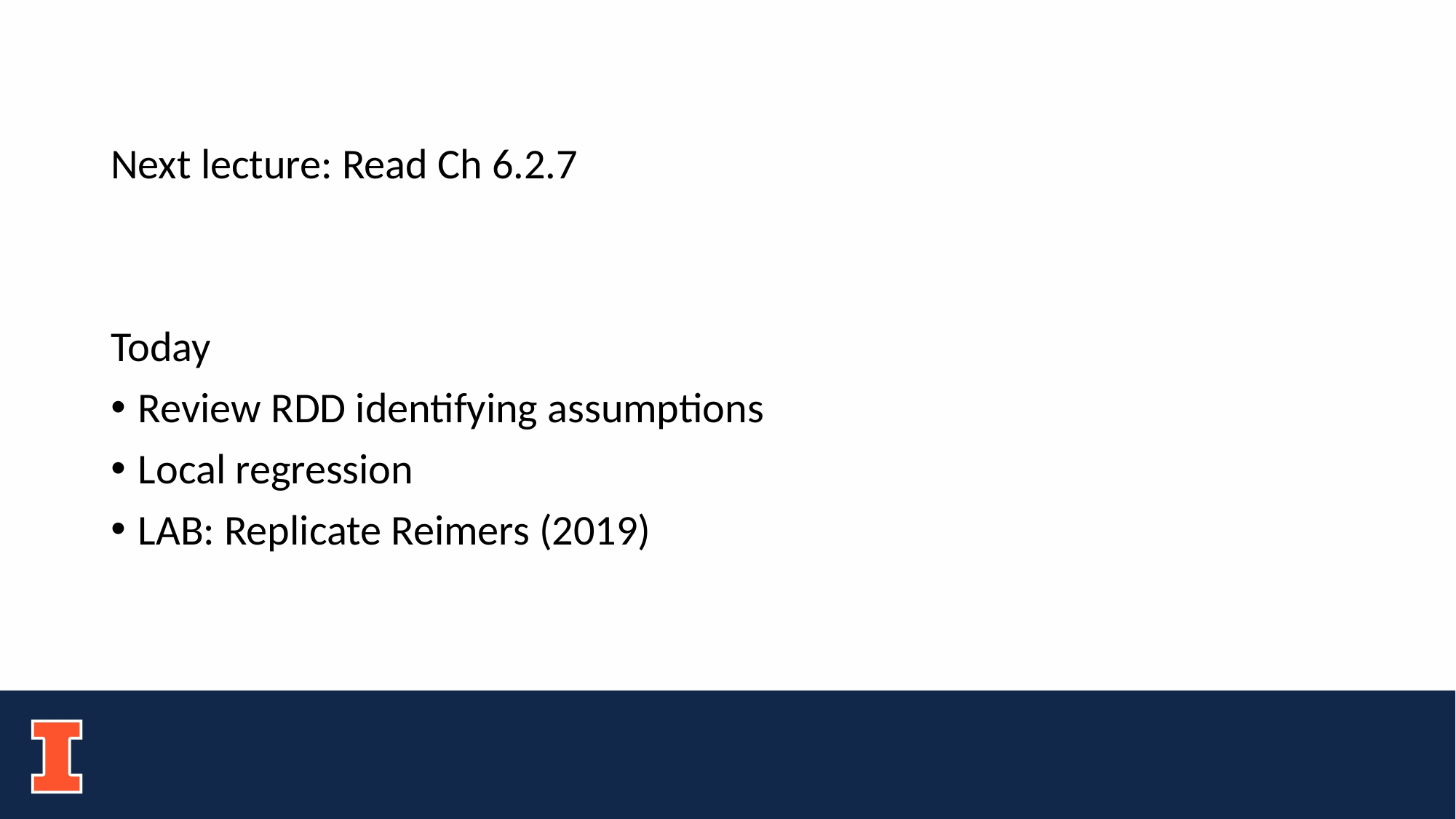

#
Next lecture: Read Ch 6.2.7

Today
Review RDD identifying assumptions
Local regression
LAB: Replicate Reimers (2019)